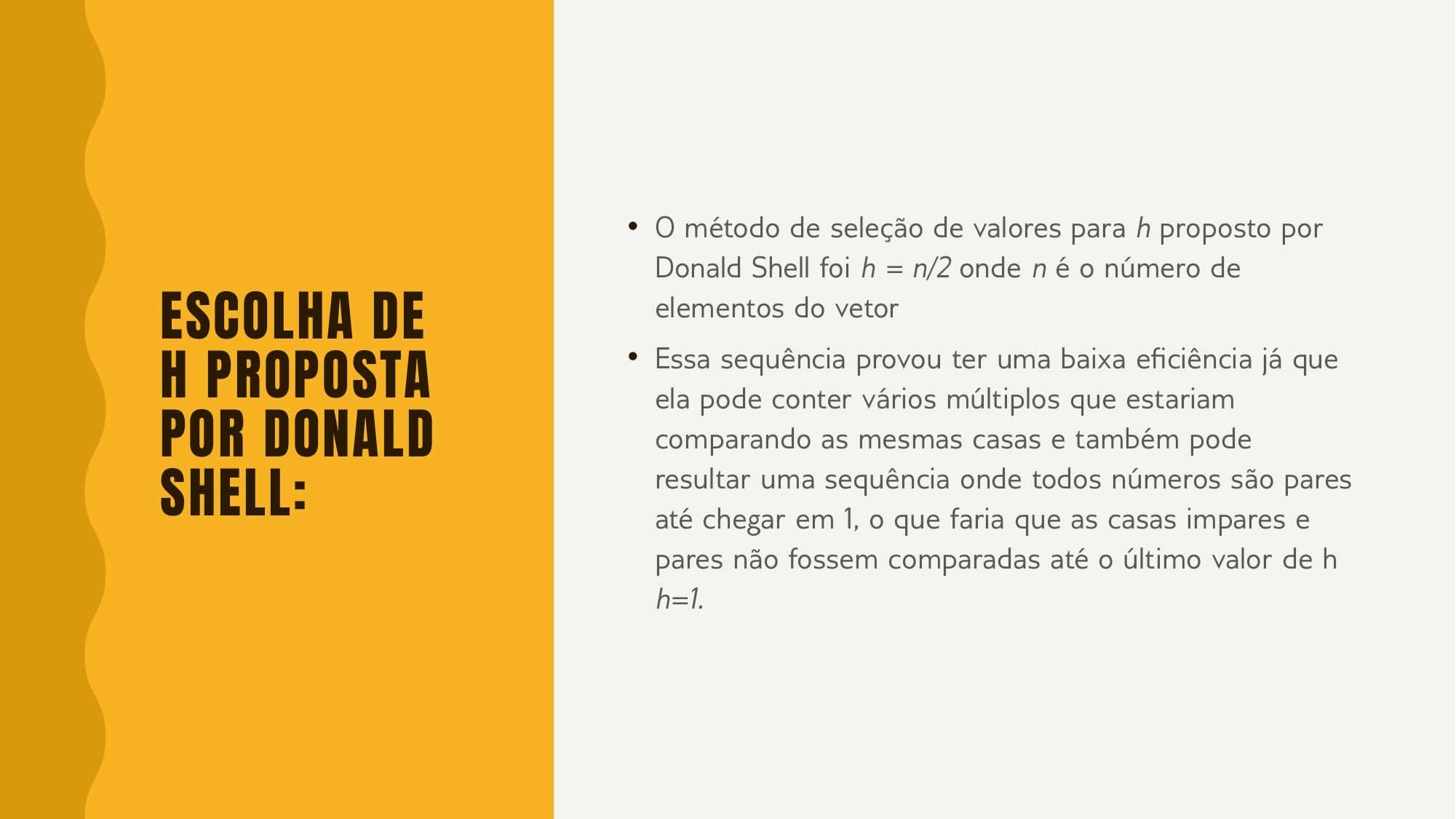

# ESCOLHA DE  h PROPOSTA POR DONALD SHELL:
O método de seleção de valores para h proposto por Donald Shell foi h = n/2 onde n é o número de elementos do vetor
Essa sequência provou ter uma baixa eficiência já que ela pode conter vários múltiplos que estariam comparando as mesmas casas e também pode resultar uma sequência onde todos números são pares até chegar em 1, o que faria que as casas impares e pares não fossem comparadas até o último valor de h h=1.